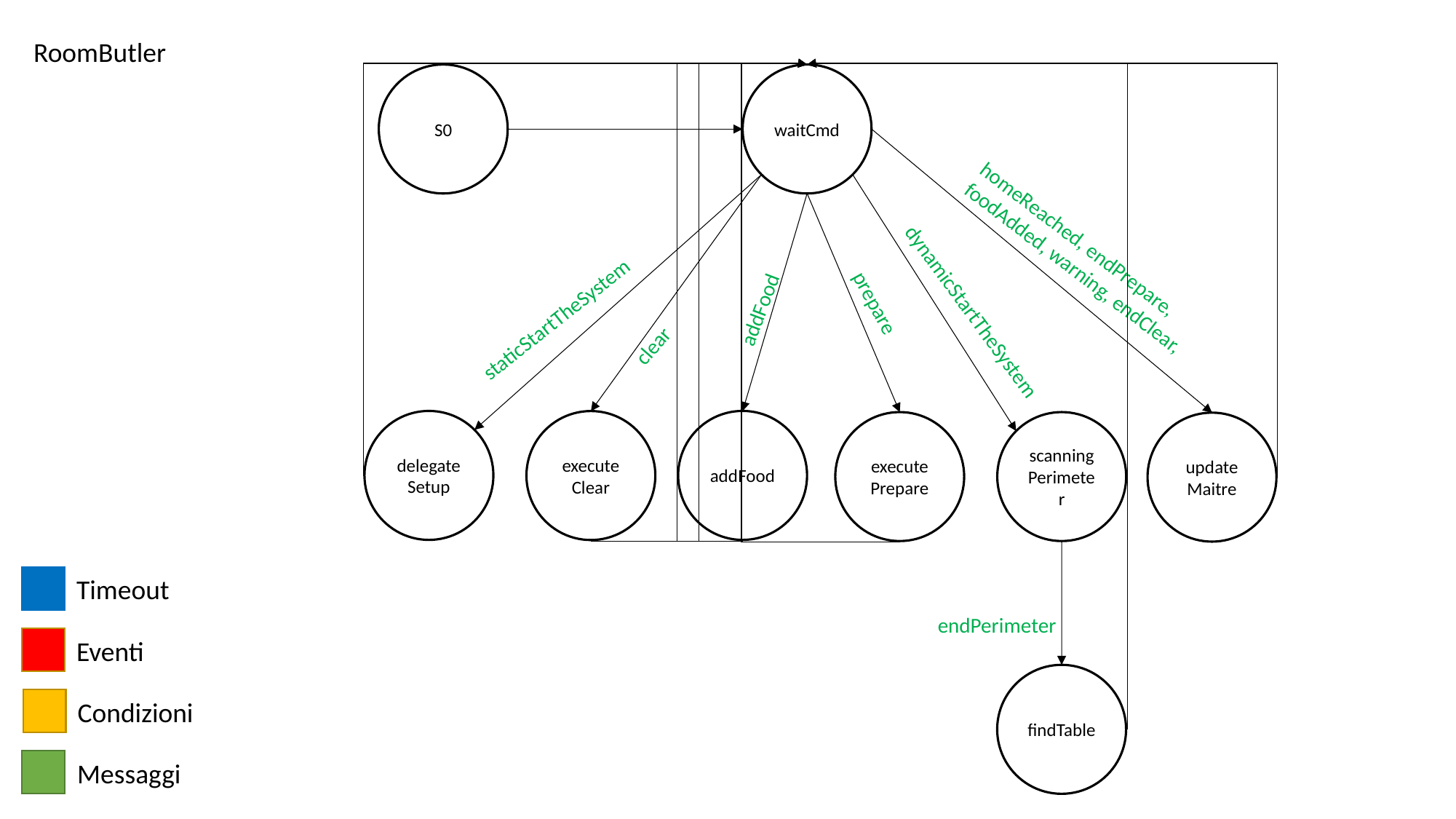

RoomButler
S0
waitCmd
homeReached, endPrepare,
foodAdded, warning, endClear,
prepare
addFood
dynamicStartTheSystem
staticStartTheSystem
clear
delegateSetup
addFood
execute Clear
execute Prepare
scanningPerimeter
update Maitre

Timeout
endPerimeter

Eventi
findTable

Condizioni

Messaggi